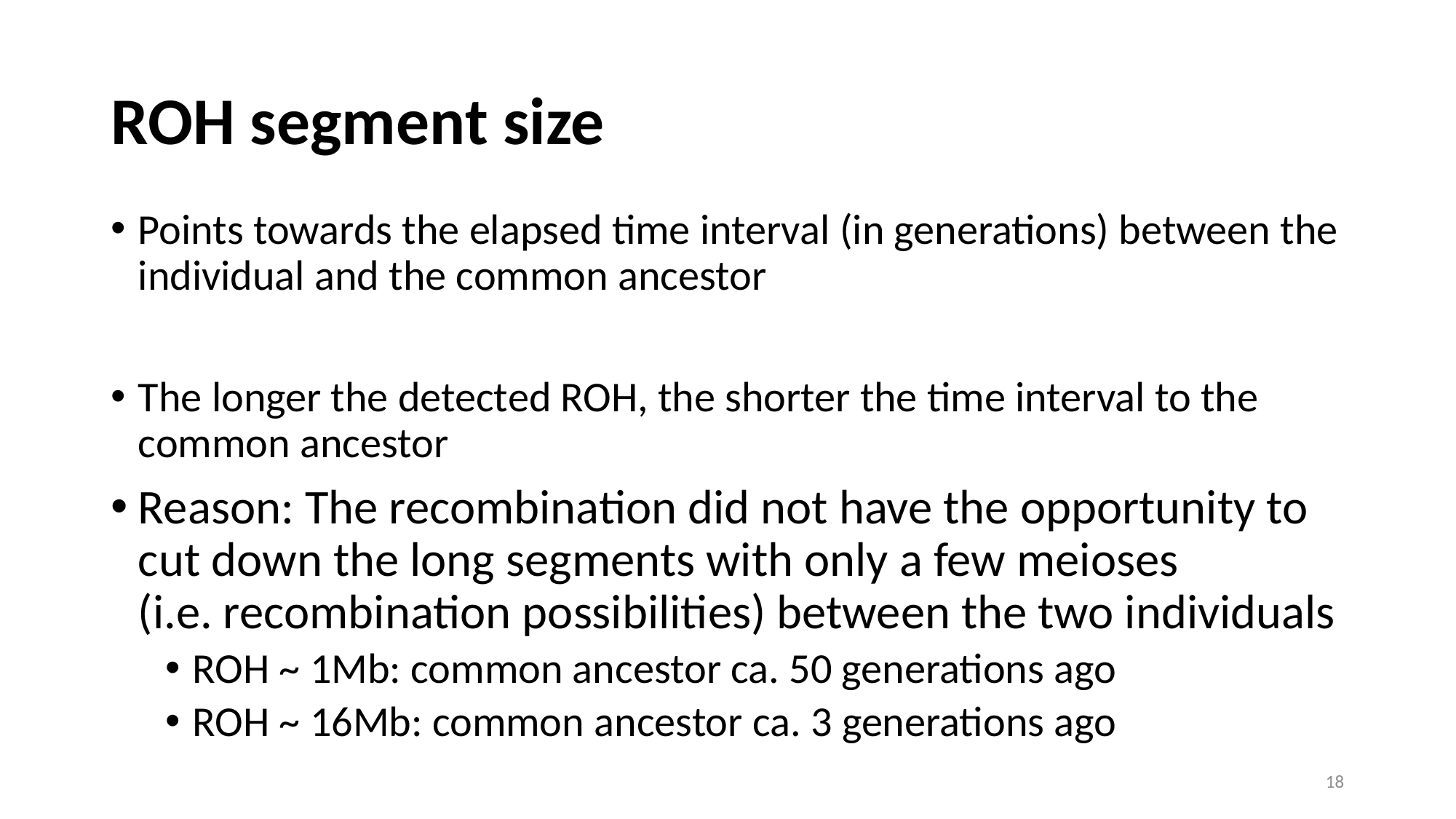

# ROH segment size
Points towards the elapsed time interval (in generations) between the individual and the common ancestor

The longer the detected ROH, the shorter the time interval to the common ancestor
Reason: The recombination did not have the opportunity to cut down the long segments with only a few meioses         (i.e. recombination possibilities) between the two individuals
ROH ~ 1Mb: common ancestor ca. 50 generations ago
ROH ~ 16Mb: common ancestor ca. 3 generations ago

18